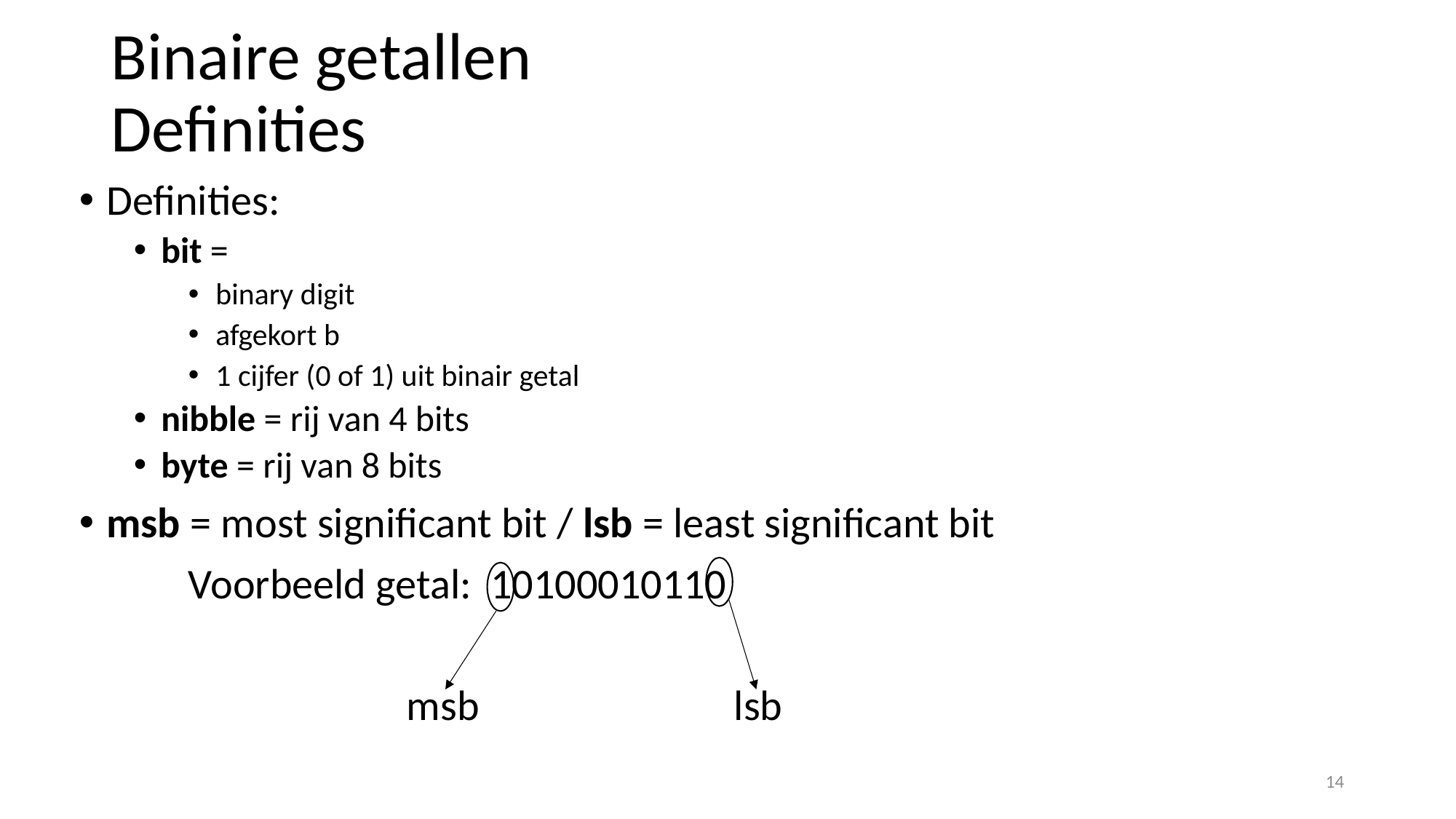

# Binaire getallen Definities
Definities:
bit =
binary digit
afgekort b
1 cijfer (0 of 1) uit binair getal
nibble = rij van 4 bits
byte = rij van 8 bits
msb = most significant bit / lsb = least significant bit
	Voorbeeld getal:  10100010110

			msb			lsb

14